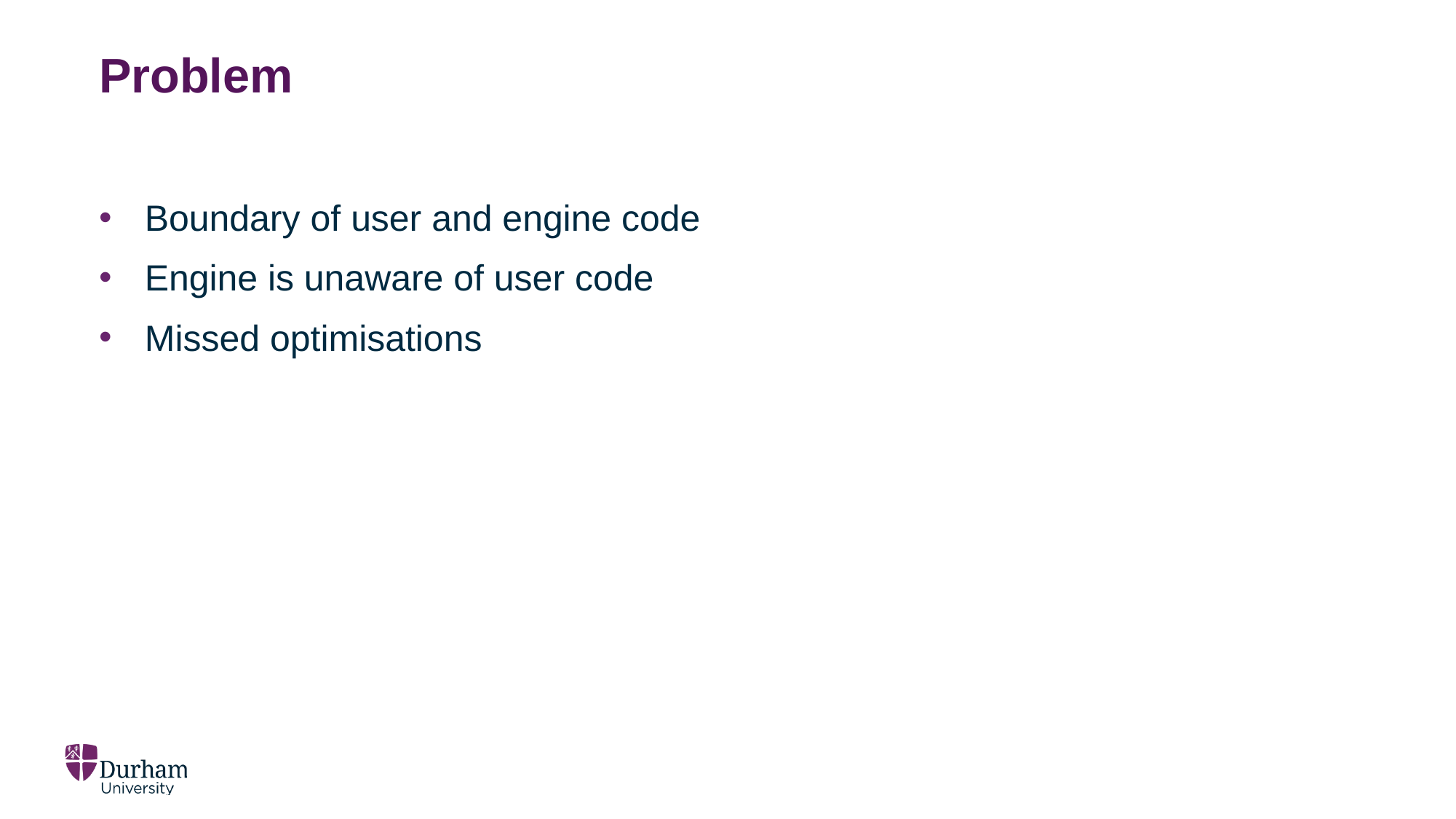

# Problem
Boundary of user and engine code
Engine is unaware of user code
Missed optimisations